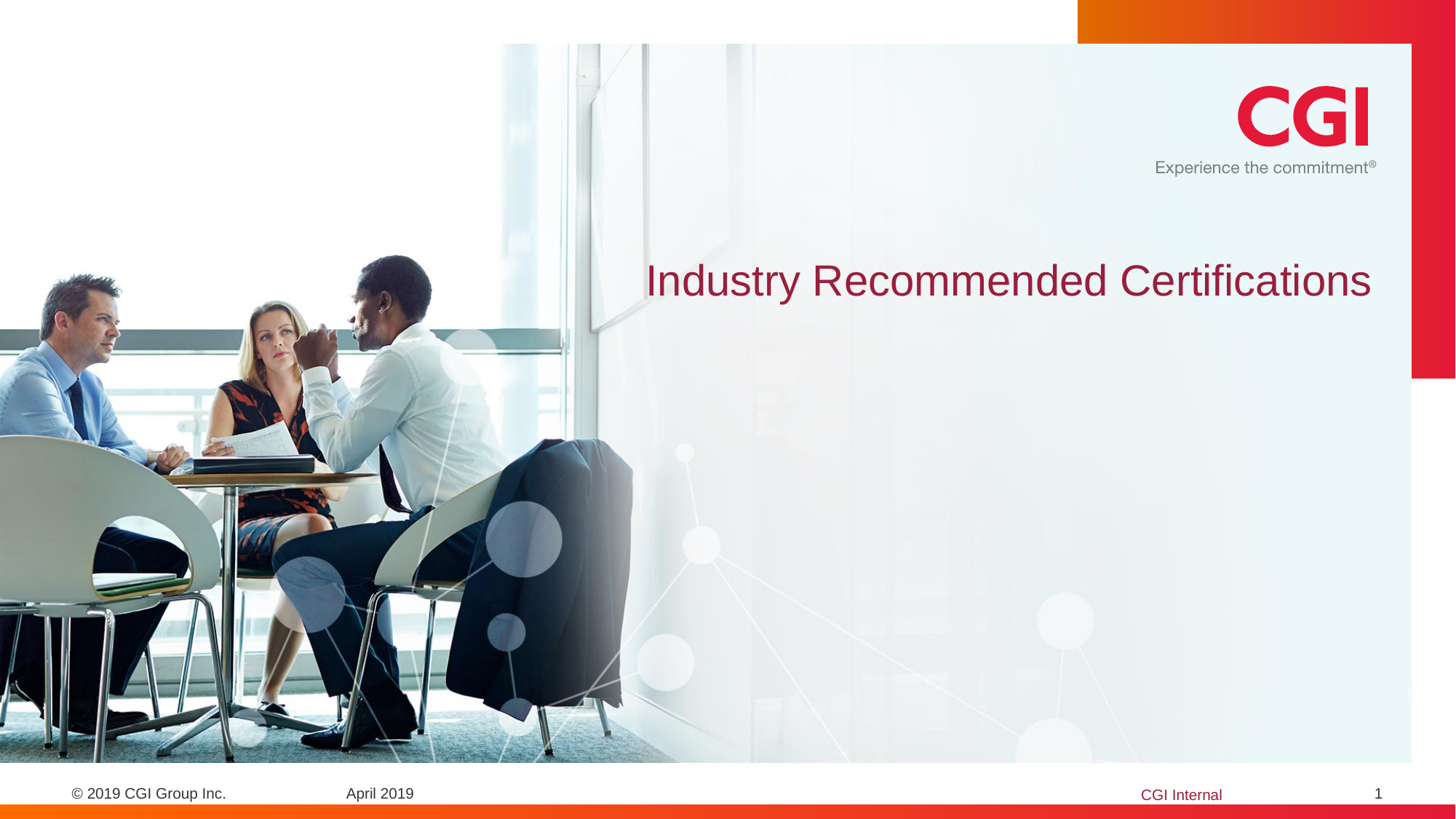

# Industry Recommended Certifications
April 2019
1